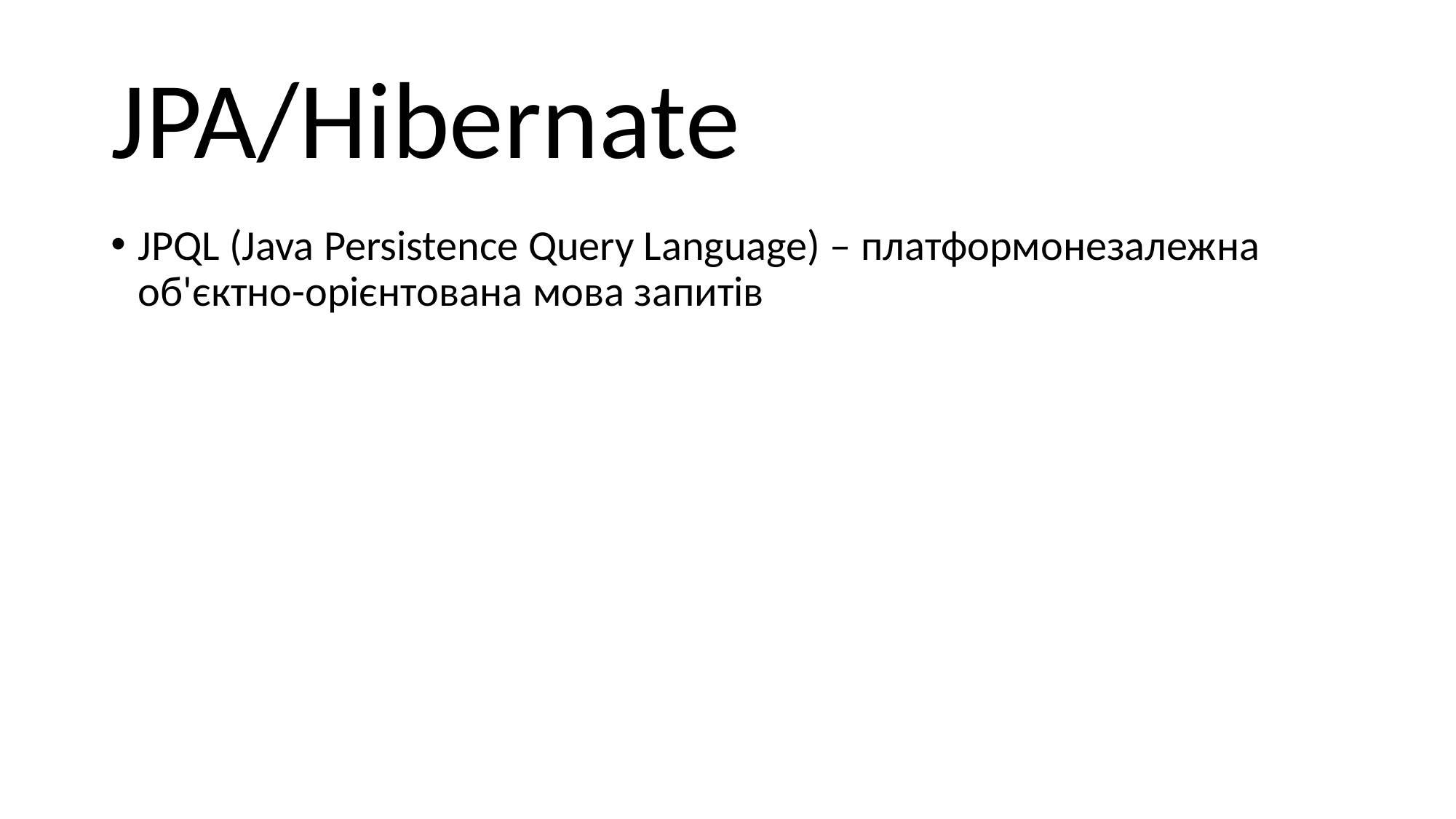

# JPA/Hibernate
JPQL (Java Persistence Query Language) – платформонезалежна об'єктно-орієнтована мова запитів